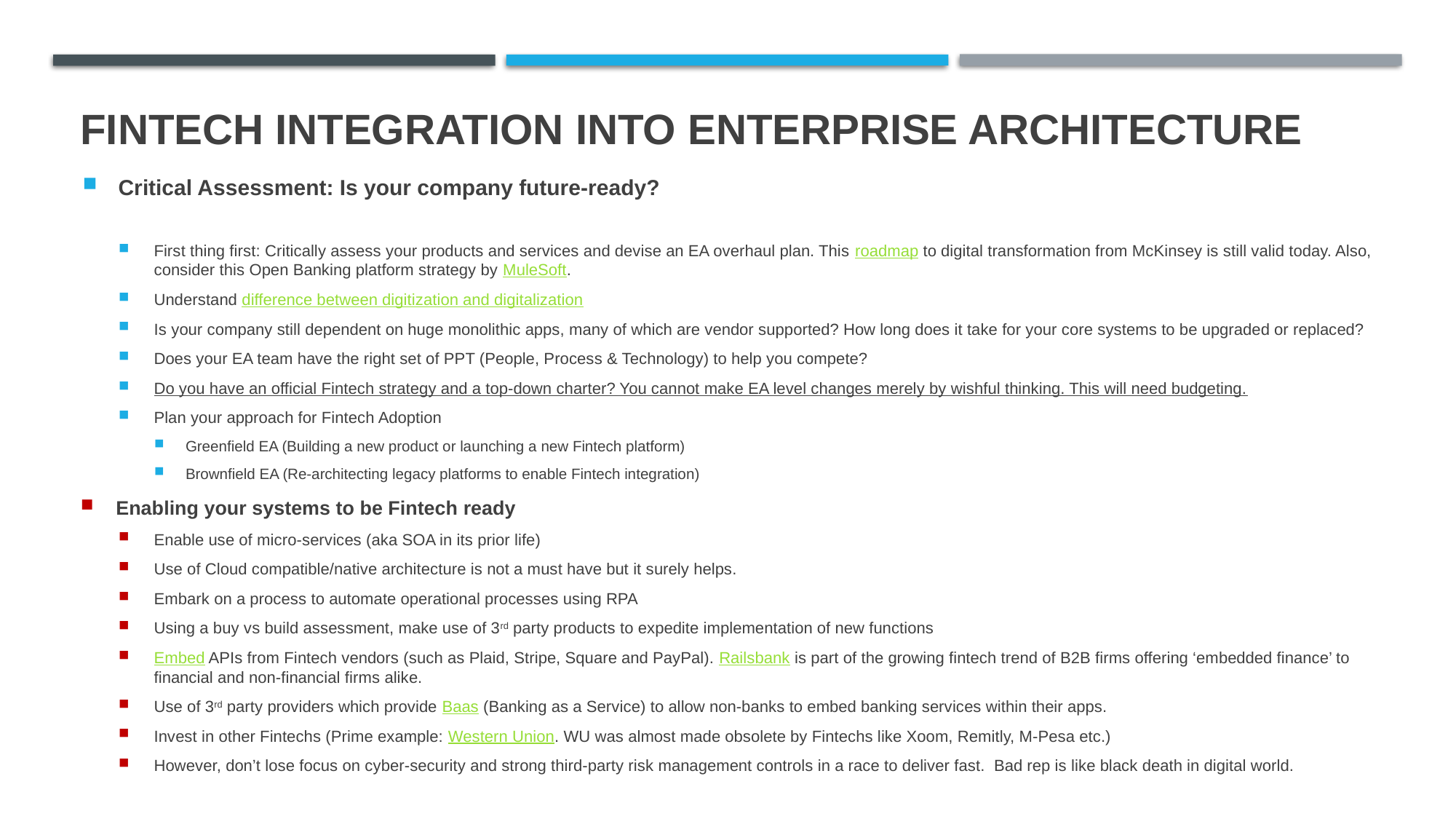

# Fintech integration into enterprise architecture
Critical Assessment: Is your company future-ready?

First thing first: Critically assess your products and services and devise an EA overhaul plan. This roadmap to digital transformation from McKinsey is still valid today. Also, consider this Open Banking platform strategy by MuleSoft.
Understand difference between digitization and digitalization
Is your company still dependent on huge monolithic apps, many of which are vendor supported? How long does it take for your core systems to be upgraded or replaced?
Does your EA team have the right set of PPT (People, Process & Technology) to help you compete?
Do you have an official Fintech strategy and a top-down charter? You cannot make EA level changes merely by wishful thinking. This will need budgeting.
Plan your approach for Fintech Adoption
Greenfield EA (Building a new product or launching a new Fintech platform)
Brownfield EA (Re-architecting legacy platforms to enable Fintech integration)
Enabling your systems to be Fintech ready
Enable use of micro-services (aka SOA in its prior life)
Use of Cloud compatible/native architecture is not a must have but it surely helps.
Embark on a process to automate operational processes using RPA
Using a buy vs build assessment, make use of 3rd party products to expedite implementation of new functions
Embed APIs from Fintech vendors (such as Plaid, Stripe, Square and PayPal). Railsbank is part of the growing fintech trend of B2B firms offering ‘embedded finance’ to financial and non-financial firms alike.
Use of 3rd party providers which provide Baas (Banking as a Service) to allow non-banks to embed banking services within their apps.
Invest in other Fintechs (Prime example: Western Union. WU was almost made obsolete by Fintechs like Xoom, Remitly, M-Pesa etc.)
However, don’t lose focus on cyber-security and strong third-party risk management controls in a race to deliver fast.  Bad rep is like black death in digital world.